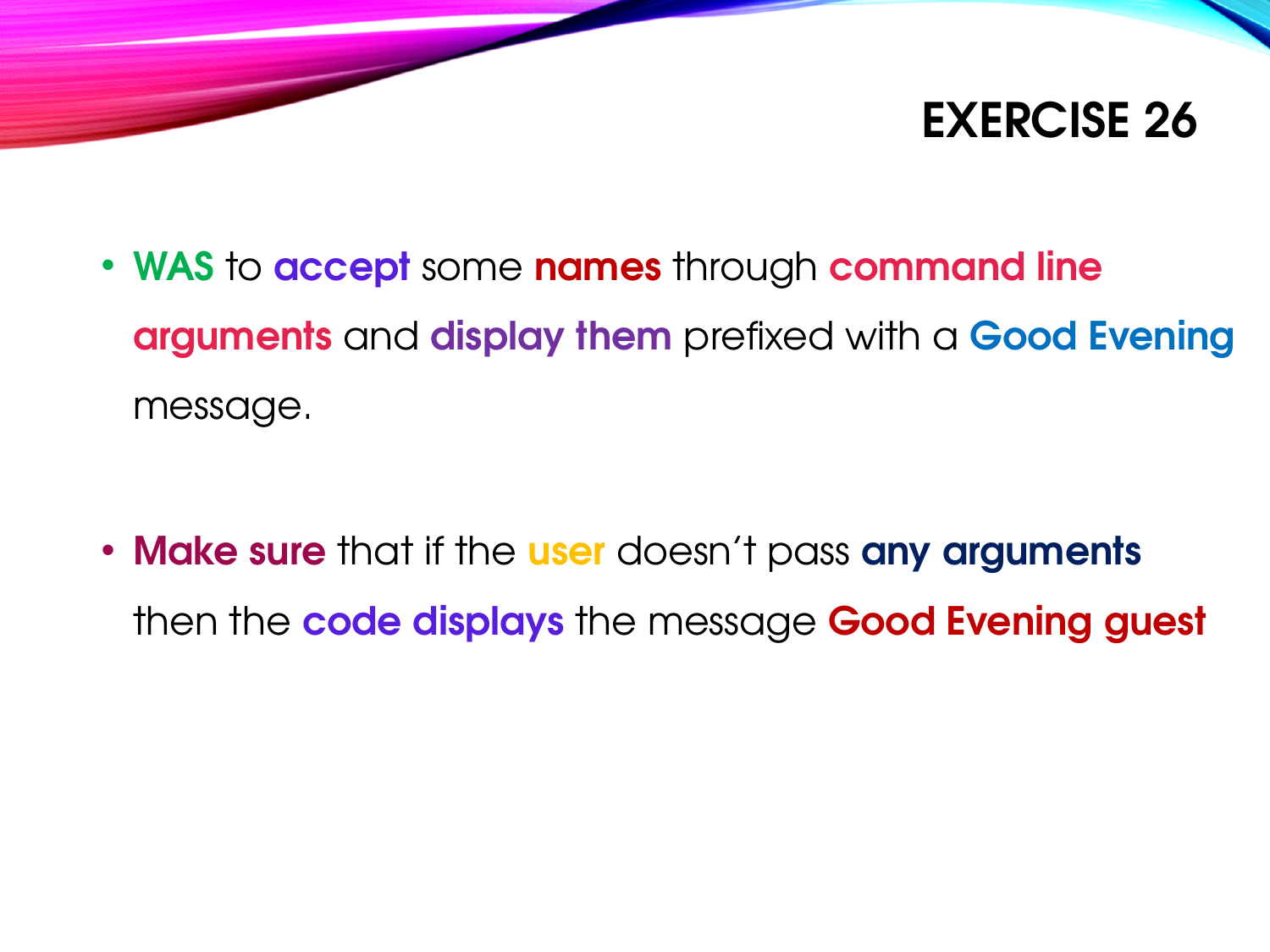

# Exercise 26
WAS to accept some names through command line arguments and display them prefixed with a Good Evening message.

Make sure that if the user doesn’t pass any arguments then the code displays the message Good Evening guest